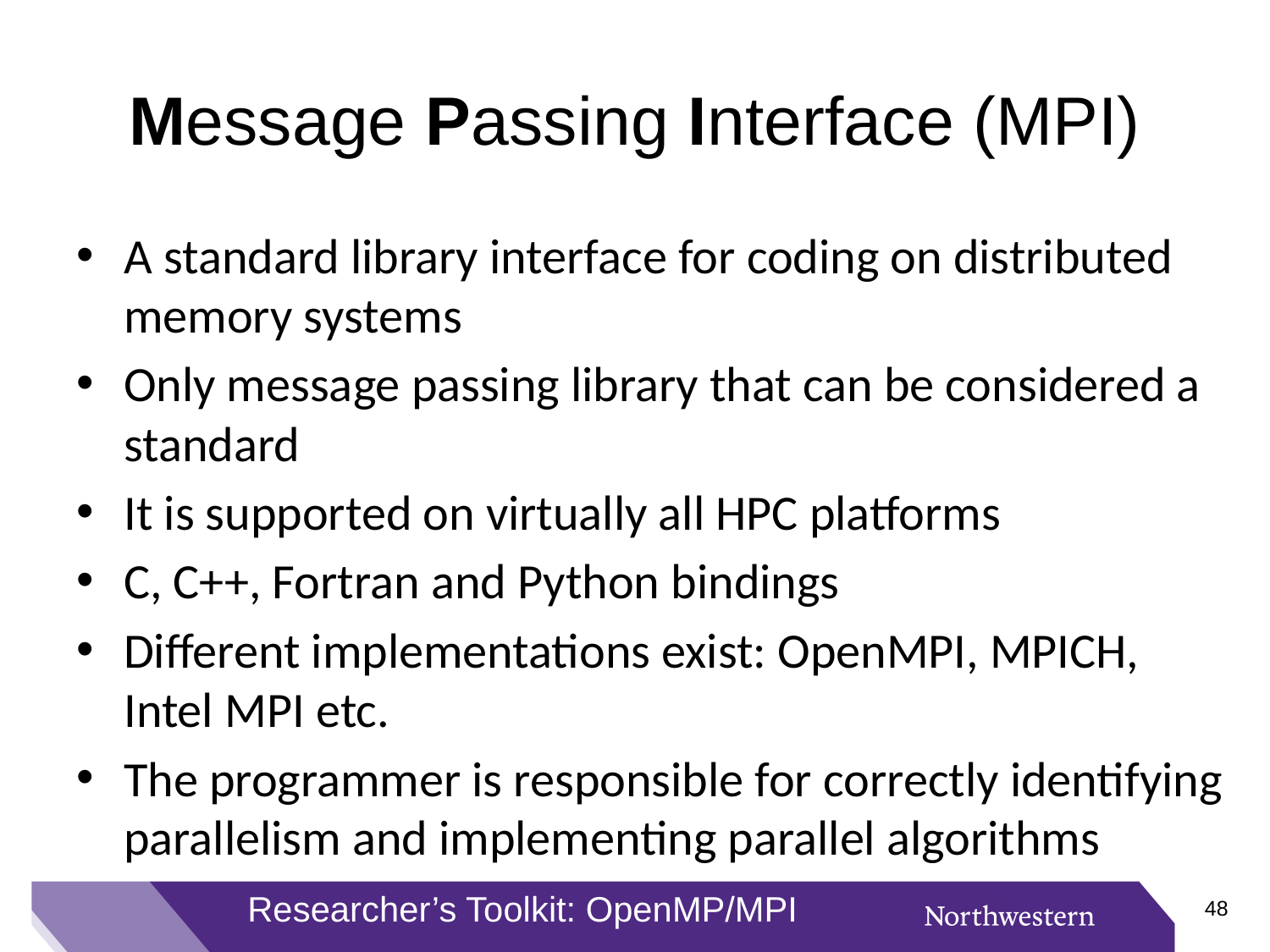

# Message Passing Interface (MPI)
A standard library interface for coding on distributed memory systems
Only message passing library that can be considered a standard
It is supported on virtually all HPC platforms
C, C++, Fortran and Python bindings
Different implementations exist: OpenMPI, MPICH, Intel MPI etc.
The programmer is responsible for correctly identifying parallelism and implementing parallel algorithms
Researcher’s Toolkit: OpenMP/MPI
48